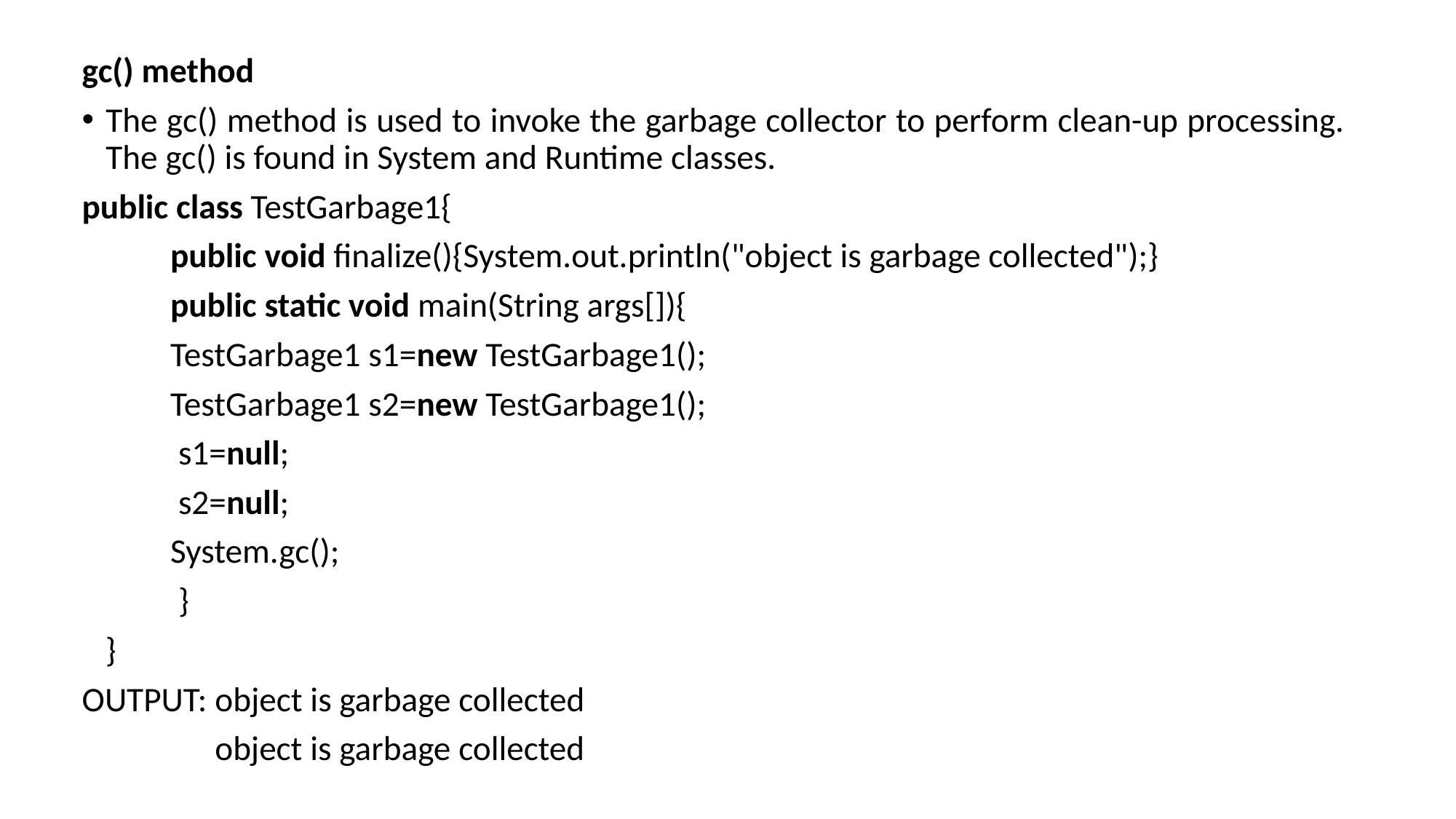

gc() method
The gc() method is used to invoke the garbage collector to perform clean-up processing. The gc() is found in System and Runtime classes.
public class TestGarbage1{
	public void finalize(){System.out.println("object is garbage collected");}
	public static void main(String args[]){
	TestGarbage1 s1=new TestGarbage1();
	TestGarbage1 s2=new TestGarbage1();
	 s1=null;
	 s2=null;
	System.gc();
	 }
   }
OUTPUT: object is garbage collected
                 object is garbage collected